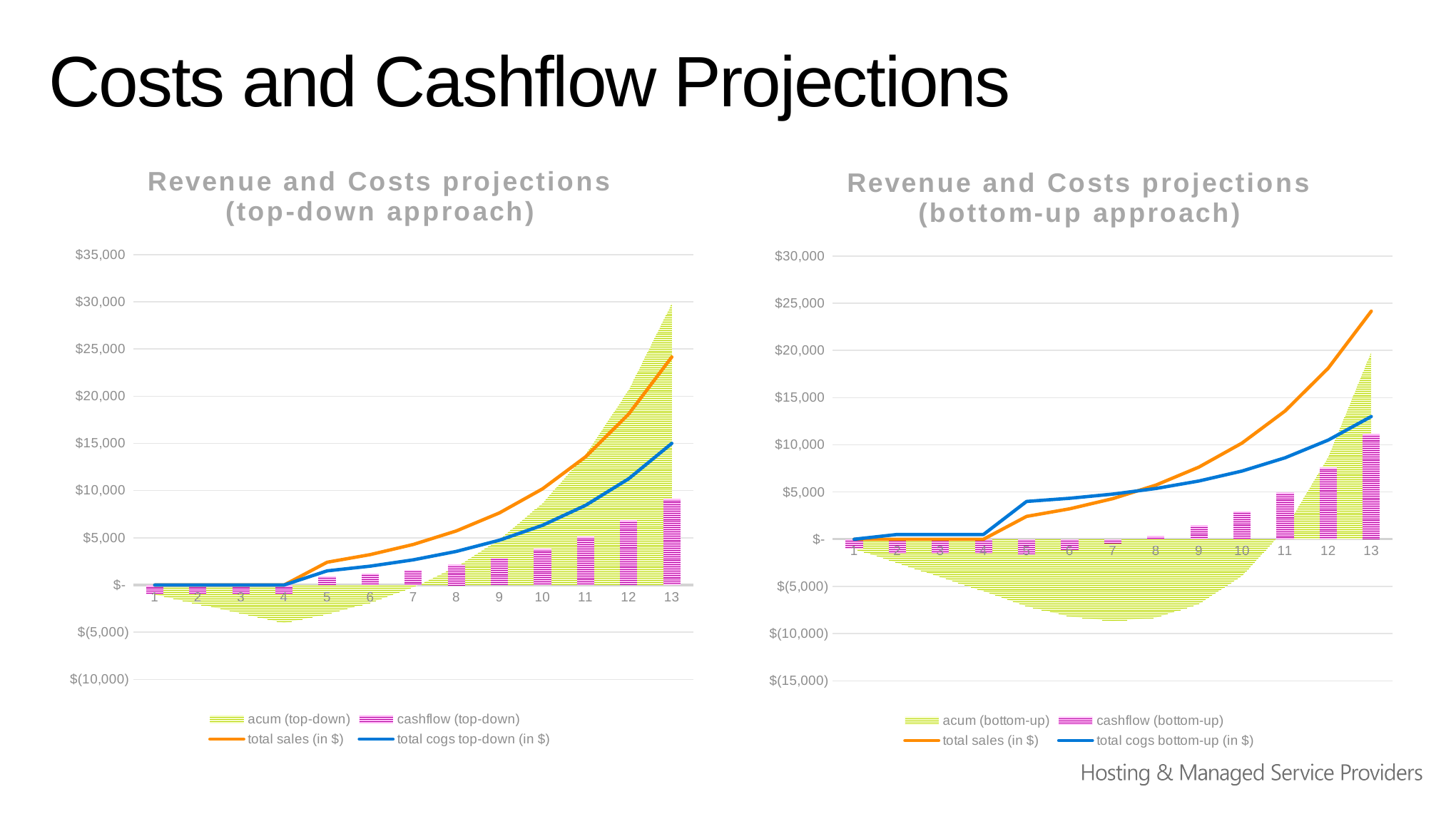

# Costs and Cashflow Projections

### Chart: Revenue and Costs projections (top-down approach)

| Category | acum (top-down) | cashflow (top-down) | total sales (in $) | total cogs top-down (in $) |
|---|---|---|---|---|

### Chart: Revenue and Costs projections (bottom-up approach)

| Category | acum (bottom-up) | cashflow (bottom-up) | total sales (in $) | total cogs bottom-up (in $) |
|---|---|---|---|---|